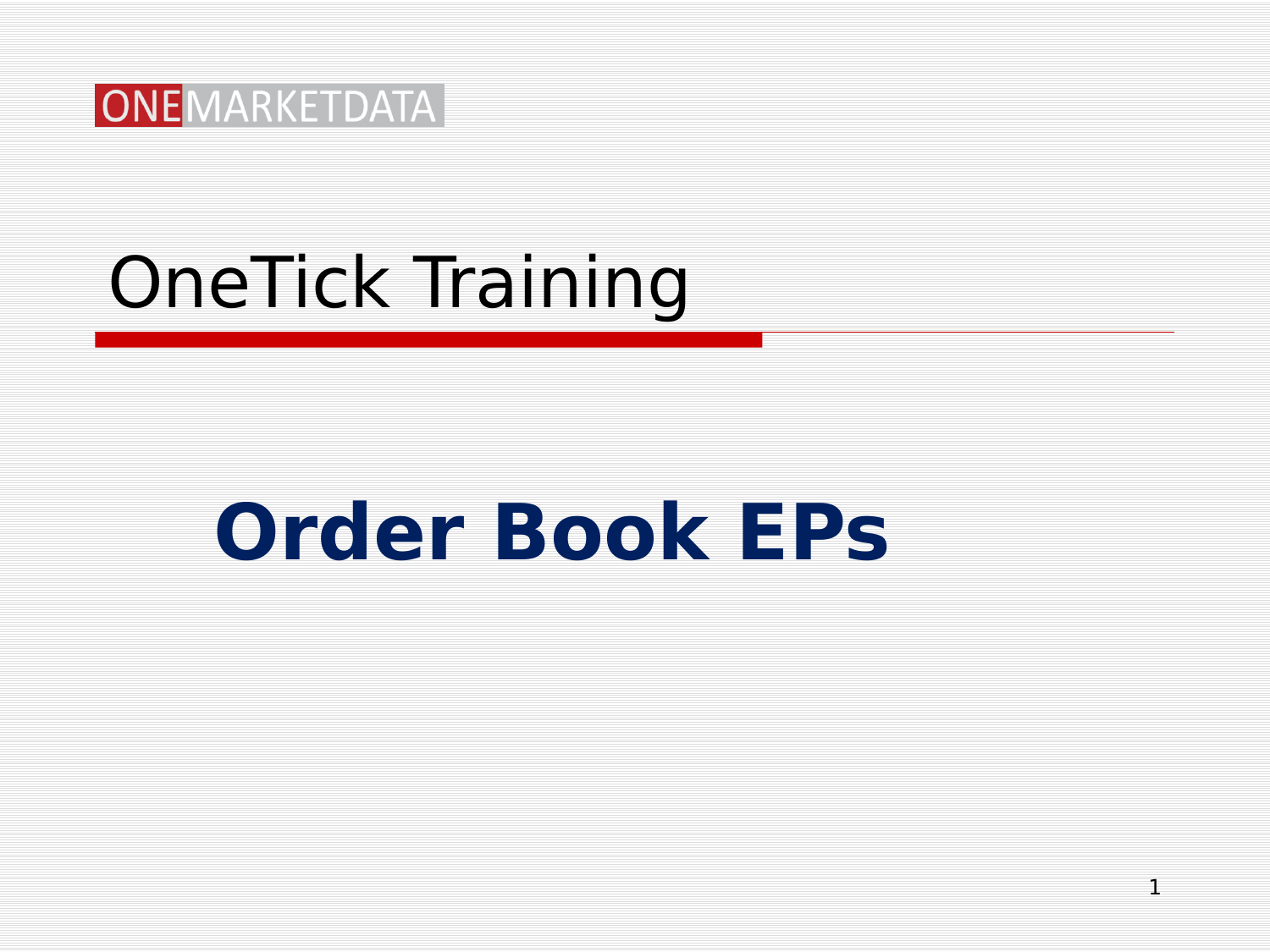

# OneTick Training
Order Book EPs
1